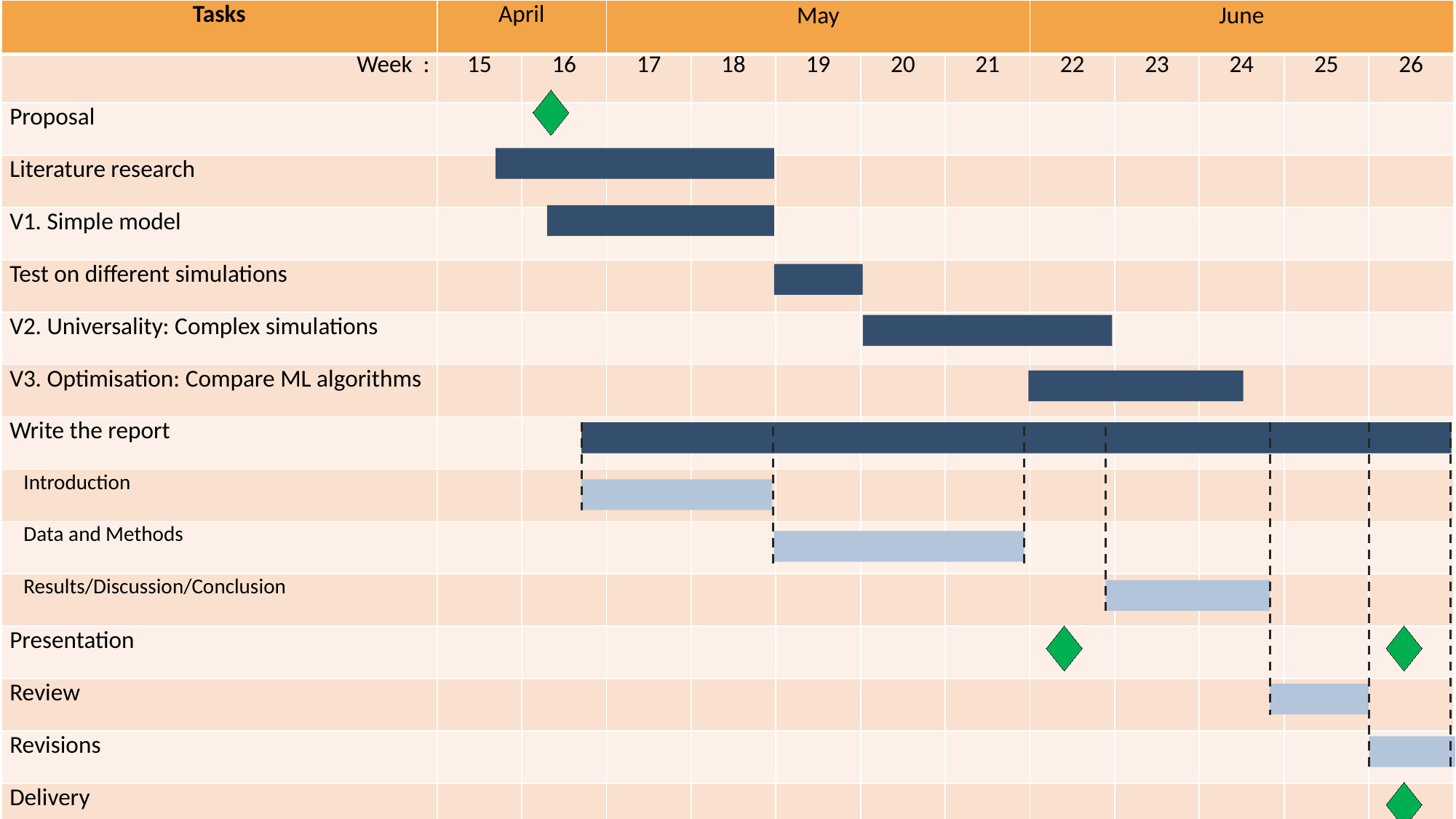

| Tasks | April |  | May |  |  |  |  | June |  |  |  |  |
| --- | --- | --- | --- | --- | --- | --- | --- | --- | --- | --- | --- | --- |
| Week : | 15 | 16 | 17 | 18 | 19 | 20 | 21 | 22 | 23 | 24 | 25 | 26 |
| Proposal |  |  |  |  |  |  |  |  |  |  |  |  |
| Literature research |  |  |  |  |  |  |  |  |  |  |  |  |
| V1. Simple model |  |  |  |  |  |  |  |  |  |  |  |  |
| Test on different simulations |  |  |  |  |  |  |  |  |  |  |  |  |
| V2. Universality: Complex simulations |  |  |  |  |  |  |  |  |  |  |  |  |
| V3. Optimisation: Compare ML algorithms |  |  |  |  |  |  |  |  |  |  |  |  |
| Write the report |  |  |  |  |  |  |  |  |  |  |  |  |
| Introduction |  |  |  |  |  |  |  |  |  |  |  |  |
| Data and Methods |  |  |  |  |  |  |  |  |  |  |  |  |
| Results/Discussion/Conclusion |  |  |  |  |  |  |  |  |  |  |  |  |
| Presentation |  |  |  |  |  |  |  |  |  |  |  |  |
| Review |  |  |  |  |  |  |  |  |  |  |  |  |
| Revisions |  |  |  |  |  |  |  |  |  |  |  |  |
| Delivery |  |  |  |  |  |  |  |  |  |  |  |  |